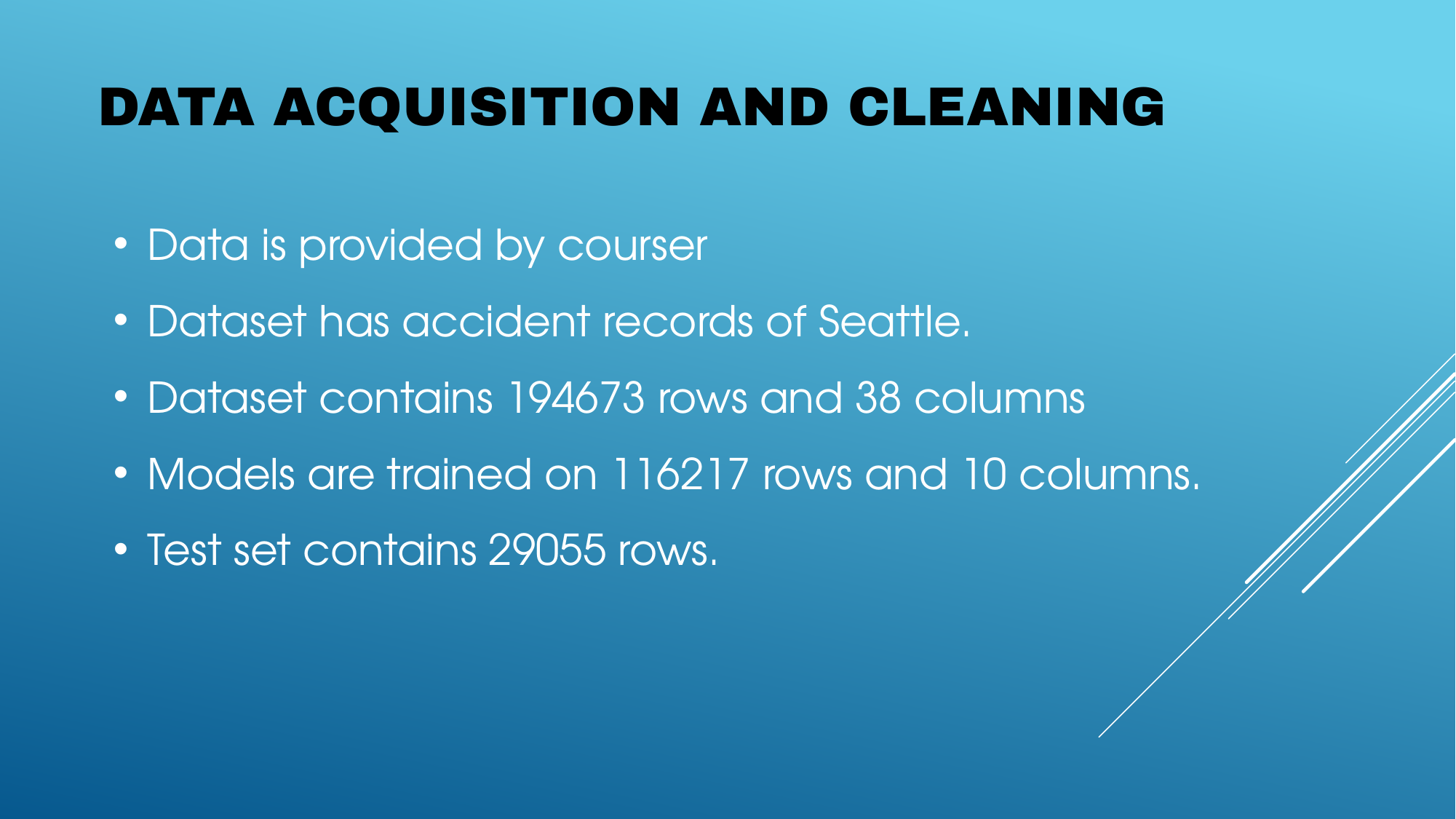

DATA ACQUISITION AND CLEANING
Data is provided by courser
Dataset has accident records of Seattle.
Dataset contains 194673 rows and 38 columns
Models are trained on 116217 rows and 10 columns.
Test set contains 29055 rows.